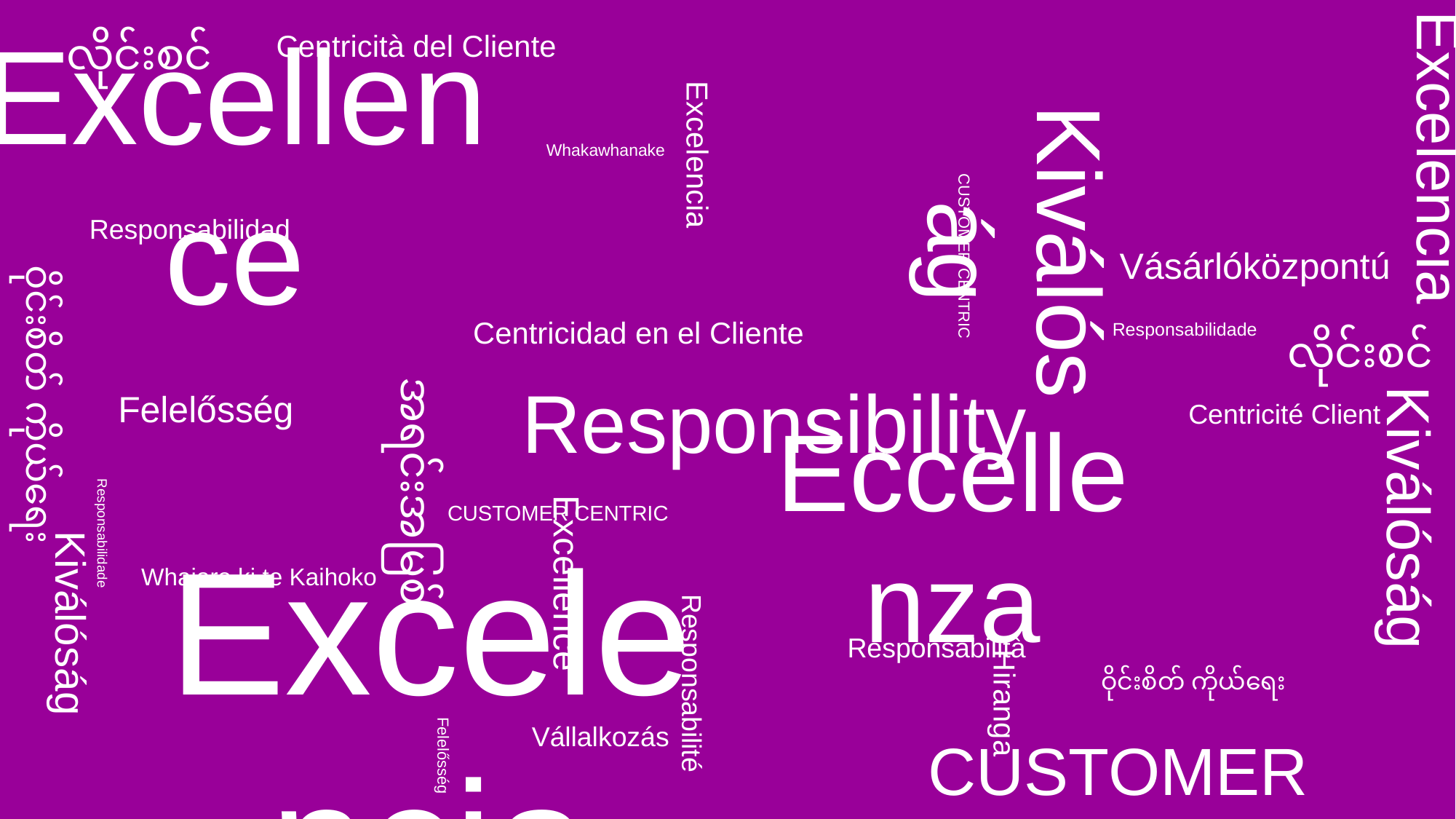

Excelencia
Excelencia
Excellence
Centricità del Cliente
လိုင်းစင်
CUSTOMER CENTRIC
Kiválóság
Whakawhanake
ဝိုင်းစိတ် ကိုယ်ရေး
Responsabilidad
Responsabilidade
Vásárlóközpontú
Centricidad en el Cliente
အရင်းအမြစ်
လိုင်းစင်
Kiválóság
Responsibility
Felelősség
Centricité Client
Eccellenza
Excellence
Responsabilidade
ဝိုင်းစိတ် ကိုယ်ရေး
CUSTOMER CENTRIC
Excelencia
Hiranga
Whaiaro ki te Kaihoko
Responsabilité
Kiválóság
Responsabilità
Felelősség
Vállalkozás
CUSTOMER CENTRIC